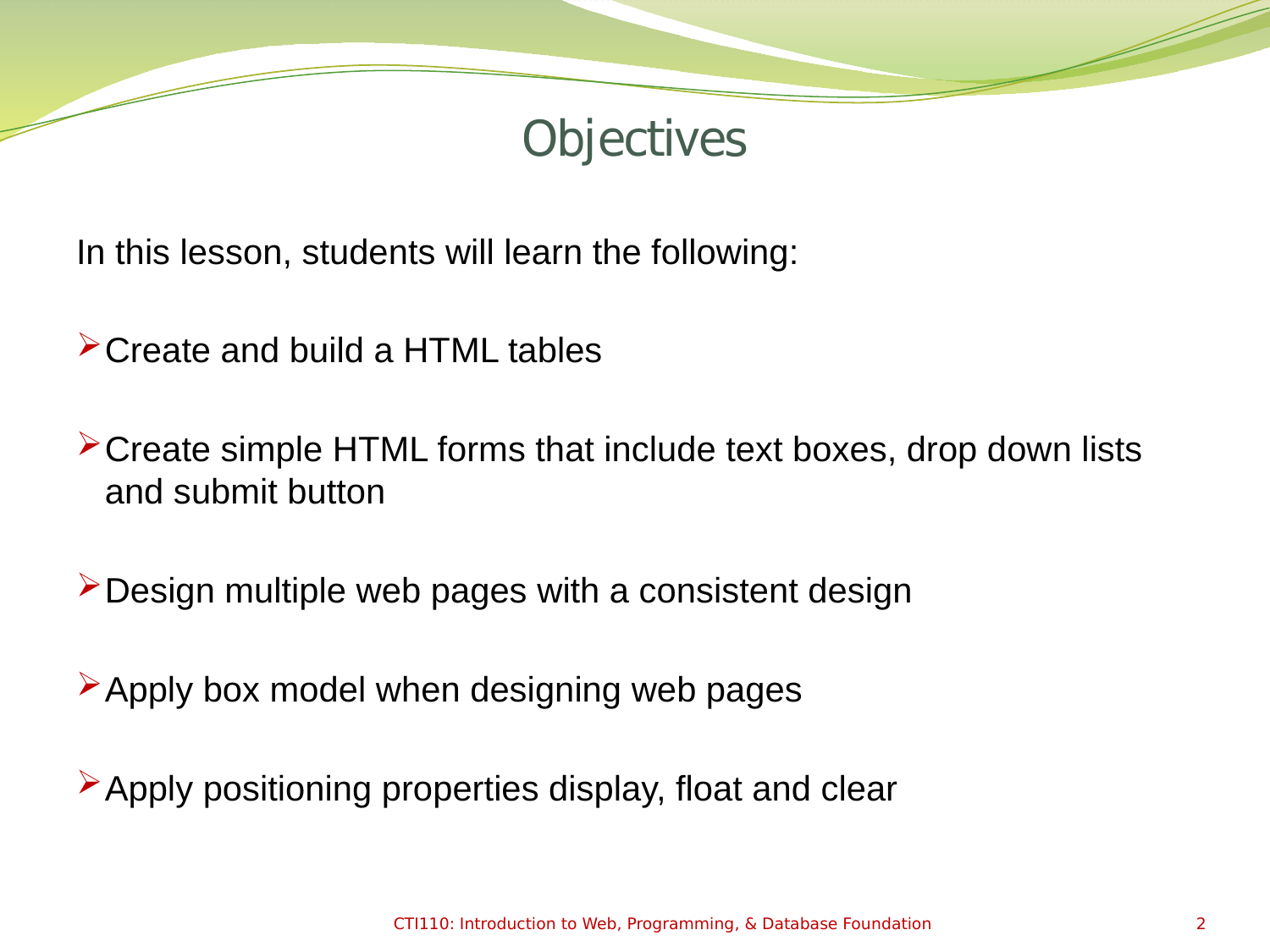

# Objectives
In this lesson, students will learn the following:

Create and build a HTML tables

Create simple HTML forms that include text boxes, drop down lists and submit button

Design multiple web pages with a consistent design

Apply box model when designing web pages

Apply positioning properties display, float and clear

CTI110: Introduction to Web, Programming, & Database Foundation
2